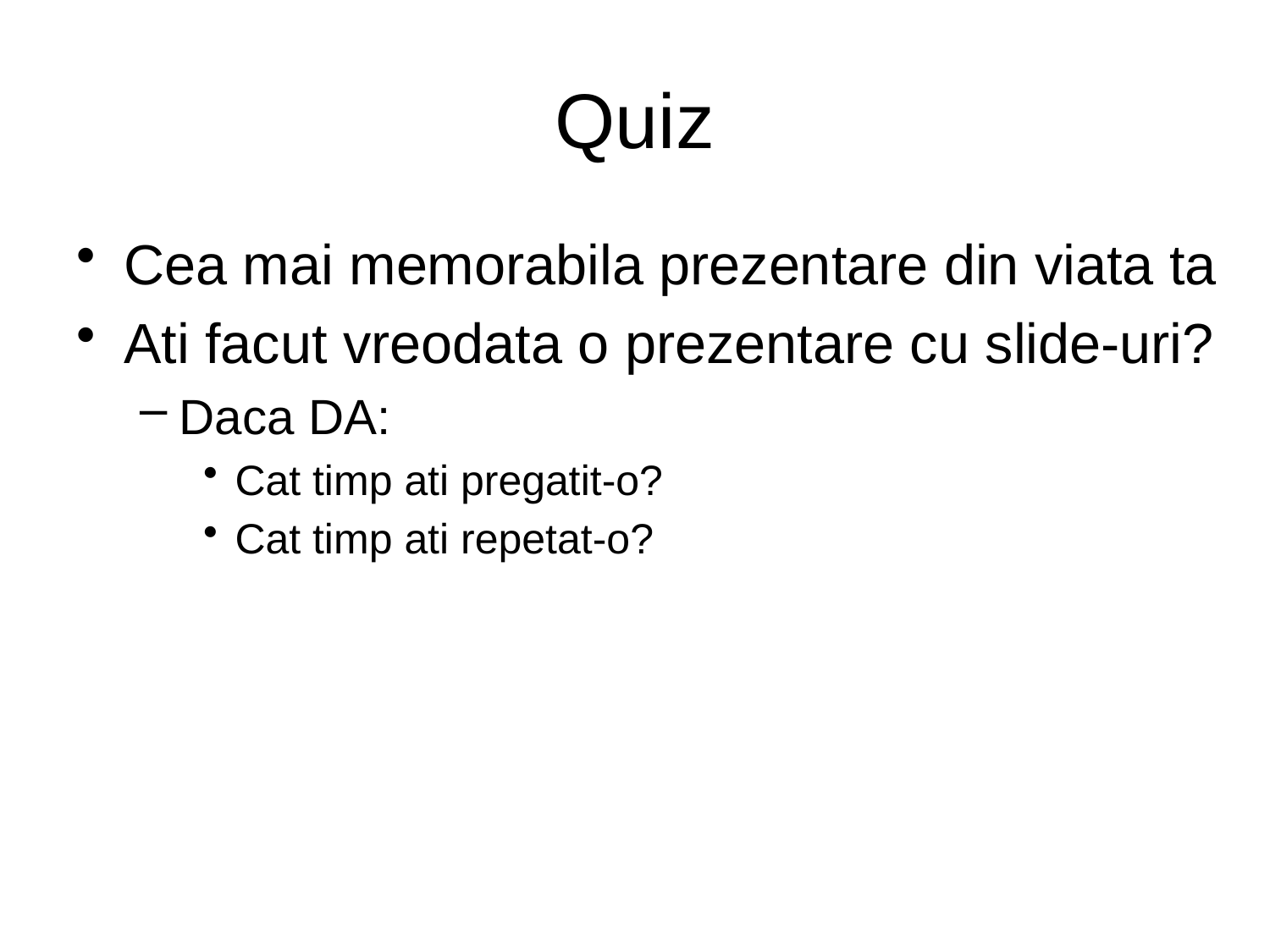

# Quiz
Cea mai memorabila prezentare din viata ta
Ati facut vreodata o prezentare cu slide-uri?
Daca DA:
Cat timp ati pregatit-o?
Cat timp ati repetat-o?